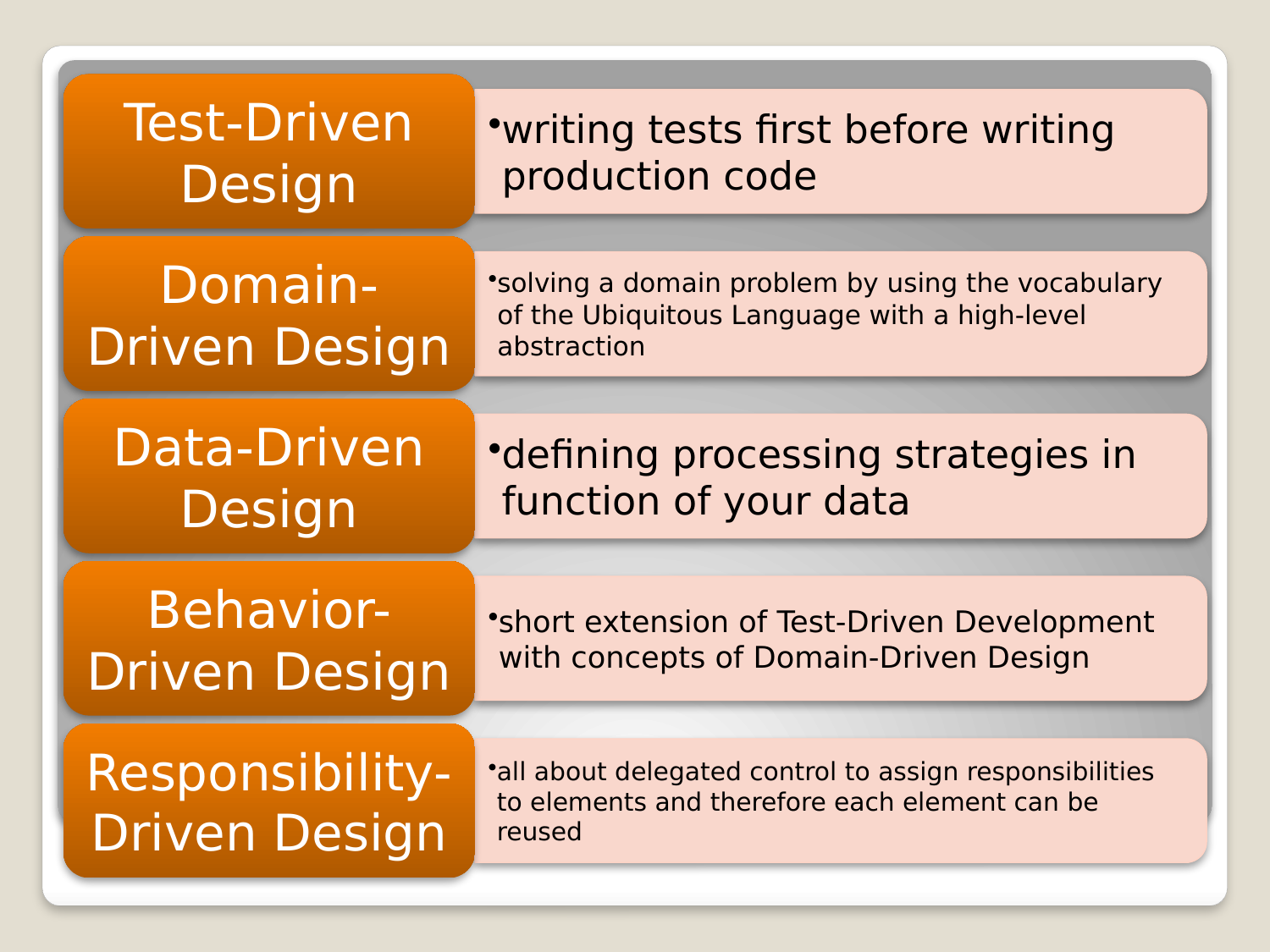

Test-Driven Design
writing tests first before writing production code
Domain-Driven Design
solving a domain problem by using the vocabulary of the Ubiquitous Language with a high-level abstraction
Data-Driven Design
defining processing strategies in function of your data
Behavior-Driven Design
short extension of Test-Driven Development with concepts of Domain-Driven Design
Responsibility-Driven Design
all about delegated control to assign responsibilities to elements and therefore each element can be reused